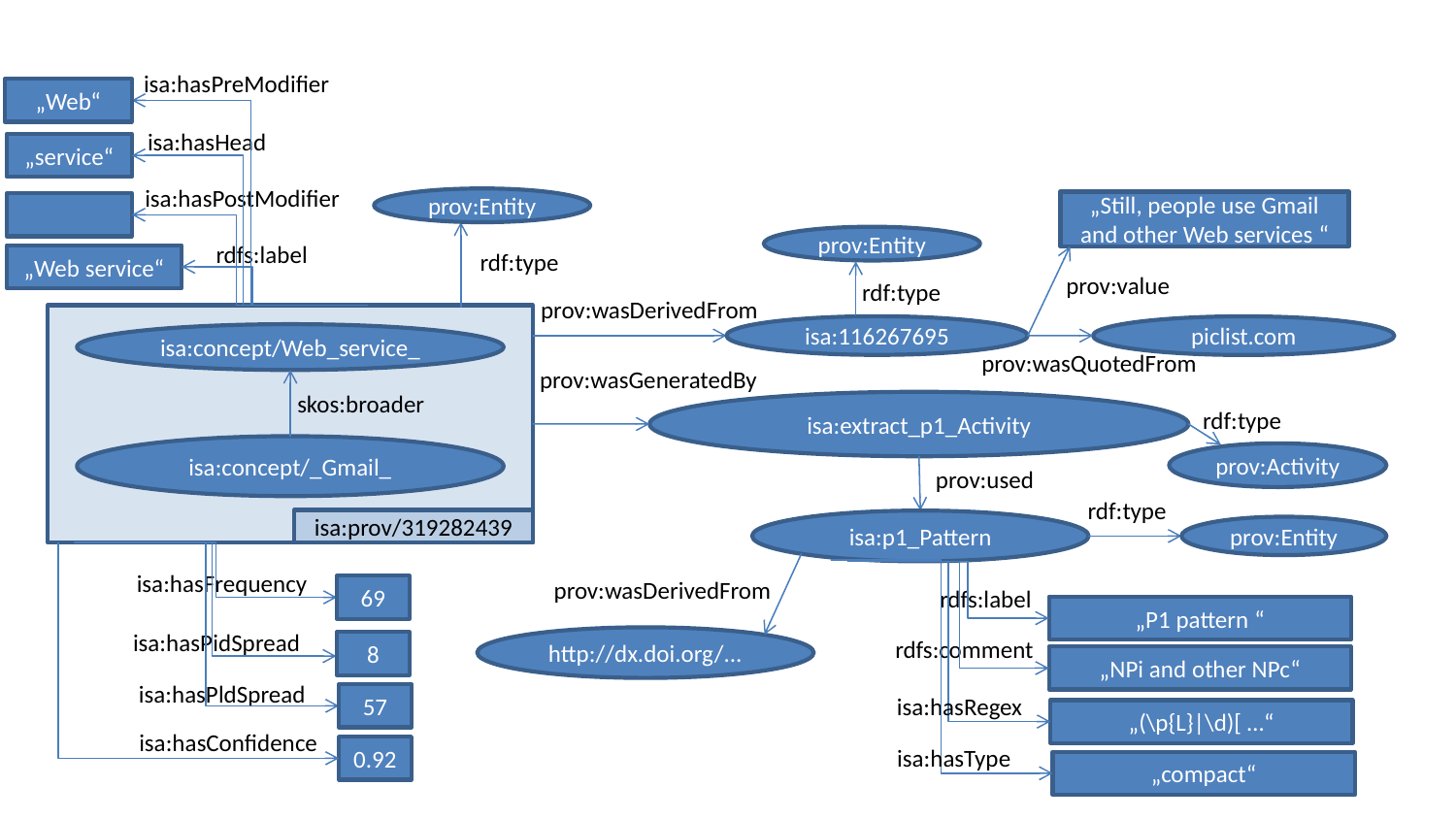

isa:hasPreModifier
„Web“
isa:hasHead
„service“
isa:hasPostModifier
prov:Entity
„Still, people use Gmail and other Web services “

prov:Entity
rdfs:label
rdf:type
„Web service“
prov:value
rdf:type
prov:wasDerivedFrom

isa:116267695
piclist.com
isa:concept/Web_service_
prov:wasQuotedFrom
prov:wasGeneratedBy
skos:broader
isa:extract_p1_Activity
rdf:type
isa:concept/_Gmail_
prov:Activity
prov:used
rdf:type
isa:prov/319282439
isa:p1_Pattern
prov:Entity
isa:hasFrequency
prov:wasDerivedFrom
69
rdfs:label
„P1 pattern “
isa:hasPidSpread
rdfs:comment
http://dx.doi.org/...
8
„NPi and other NPc“
isa:hasPldSpread
isa:hasRegex
57
„(\p{L}|\d)[ …“
isa:hasConfidence
isa:hasType
0.92
„compact“